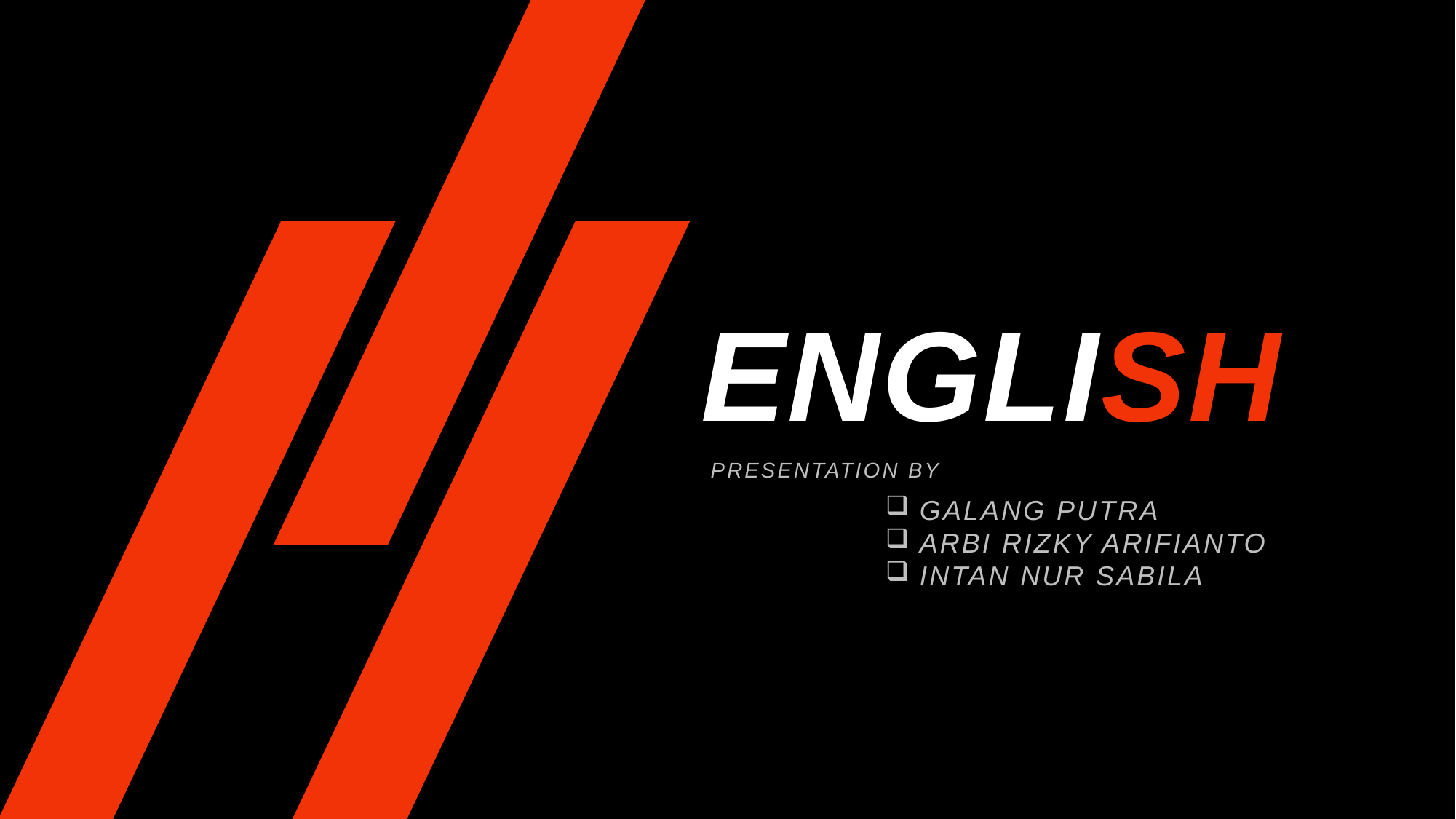

ENGLISH
PRESENTATION BY
GALANG PUTRA
ARBI RIZKY ARIFIANTO
INTAN NUR SABILA